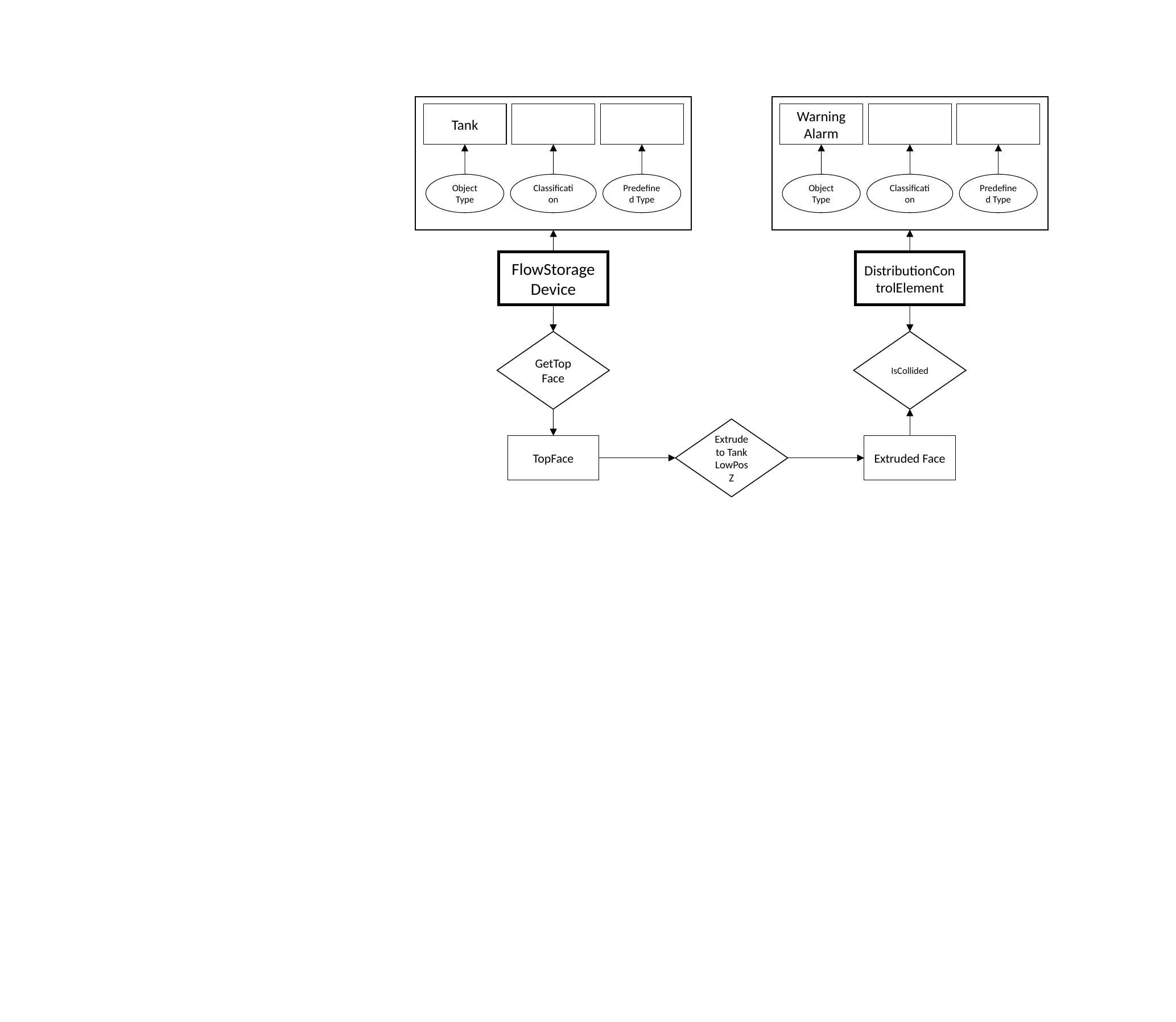

Tank

Classification
Object Type
Predefined Type

Warning Alarm

Classification
Object Type
Predefined Type
FlowStorageDevice
DistributionControlElement
IsCollided
GetTopFace
Extrude to Tank LowPos Z
Extruded Face
TopFace